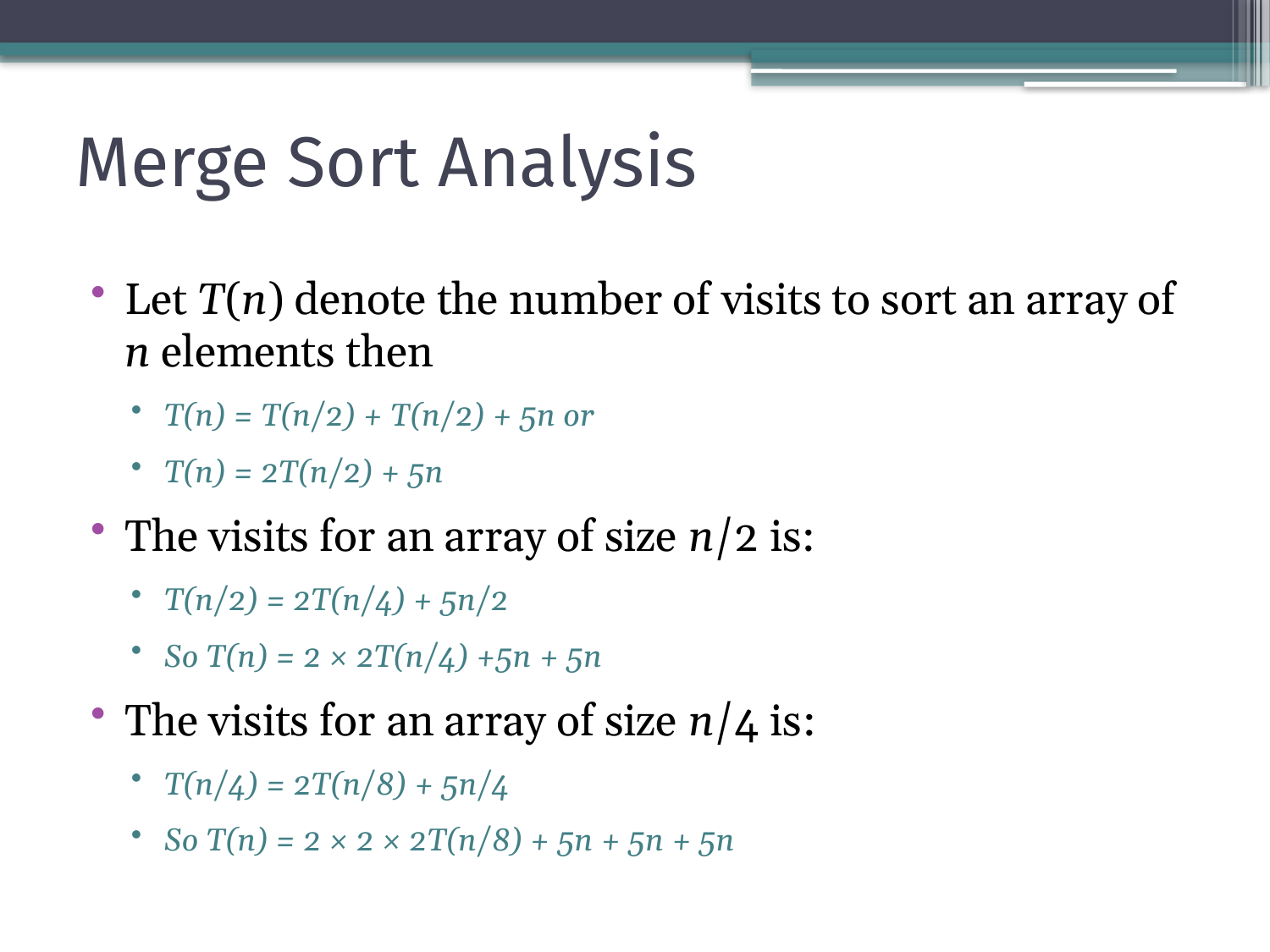

# Merge Sort Analysis
Let T(n) denote the number of visits to sort an array of n elements then
T(n) = T(n/2) + T(n/2) + 5n or
T(n) = 2T(n/2) + 5n
The visits for an array of size n/2 is:
T(n/2) = 2T(n/4) + 5n/2
So T(n) = 2 × 2T(n/4) +5n + 5n
The visits for an array of size n/4 is:
T(n/4) = 2T(n/8) + 5n/4
So T(n) = 2 × 2 × 2T(n/8) + 5n + 5n + 5n